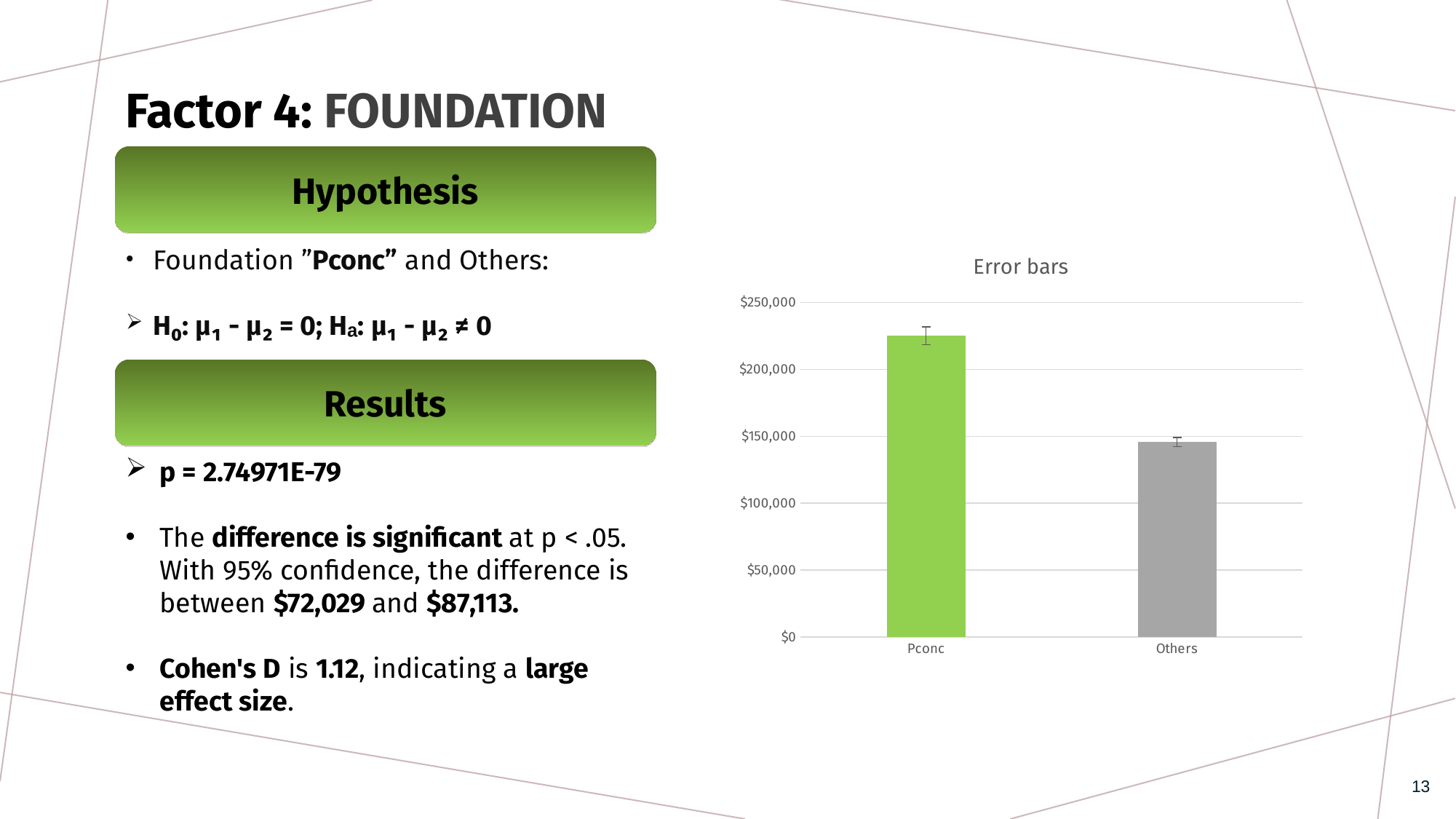

Factor 4: FOUNDATION
Hypothesis
Hypotheses

### Chart: Error bars

| Category |  |
|---|---|
| Pconc | 225230.44204018547 |
| Others | 145659.1020910209 |
Foundation ”Pconc” and Others:

H₀: μ₁ - μ₂ = 0; Hₐ: μ₁ - μ₂ ≠ 0

Results
Results
p = 2.74971E-79

The difference is significant at p < .05. With 95% confidence, the difference is between $72,029 and $87,113.

Cohen's D is 1.12, indicating a large effect size.

13